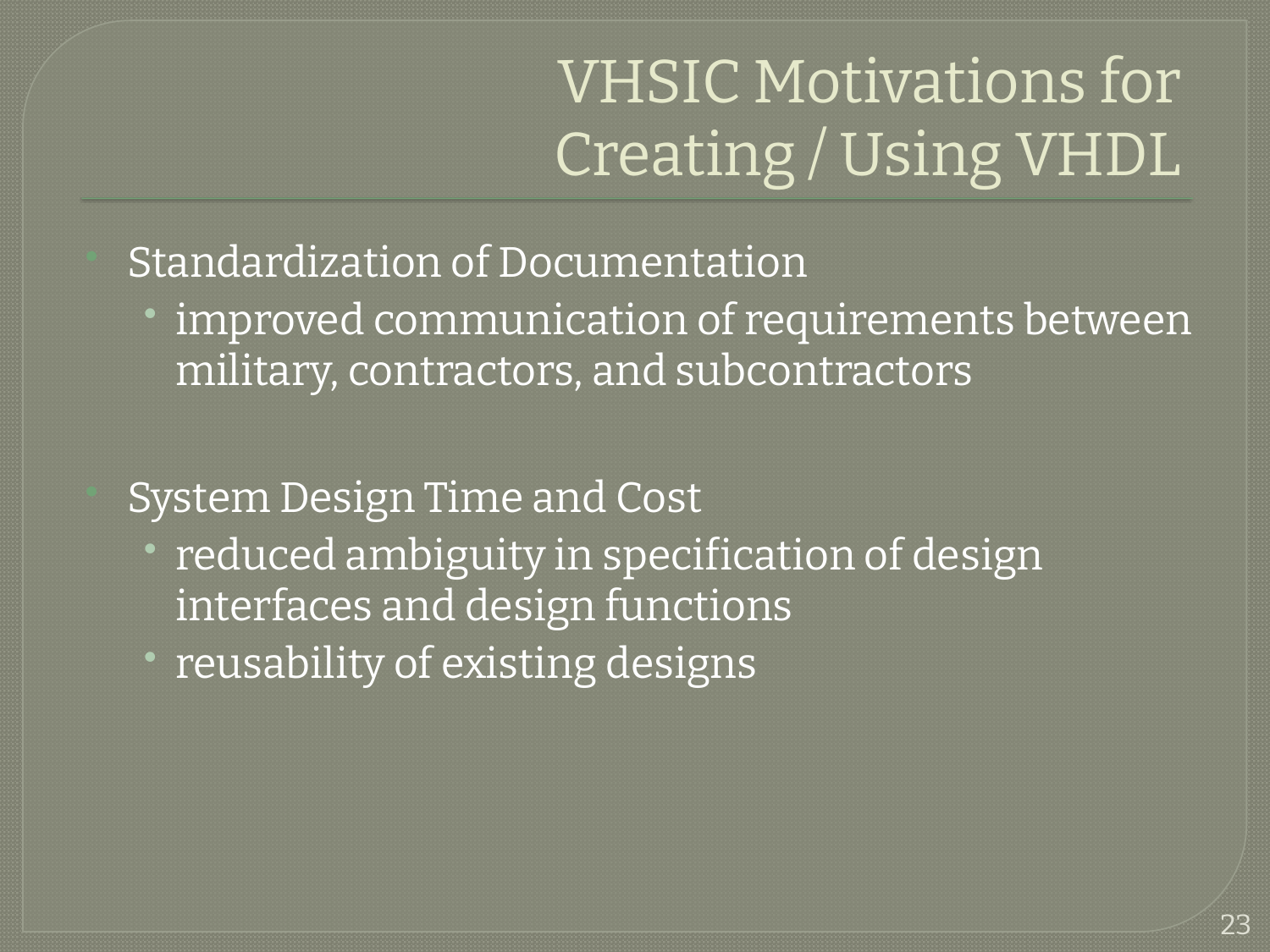

# VHSIC Motivations for Creating / Using VHDL
Standardization of Documentation
improved communication of requirements between military, contractors, and subcontractors

System Design Time and Cost
reduced ambiguity in specification of design interfaces and design functions
reusability of existing designs
23